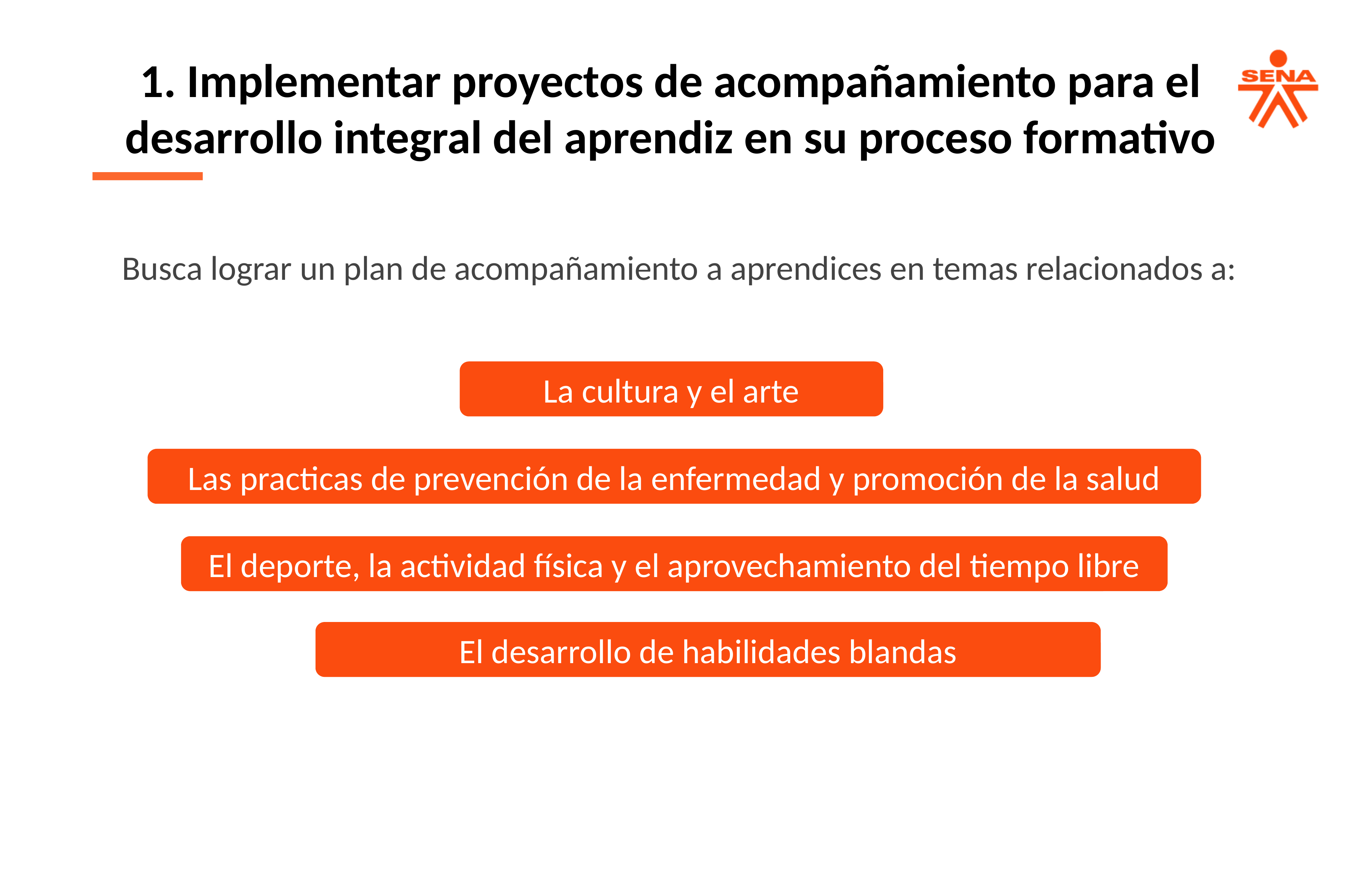

1. Implementar proyectos de acompañamiento para el desarrollo integral del aprendiz en su proceso formativo

Busca lograr un plan de acompañamiento a aprendices en temas relacionados a:
La cultura y el arte
Las practicas de prevención de la enfermedad y promoción de la salud
El deporte, la actividad física y el aprovechamiento del tiempo libre
El desarrollo de habilidades blandas